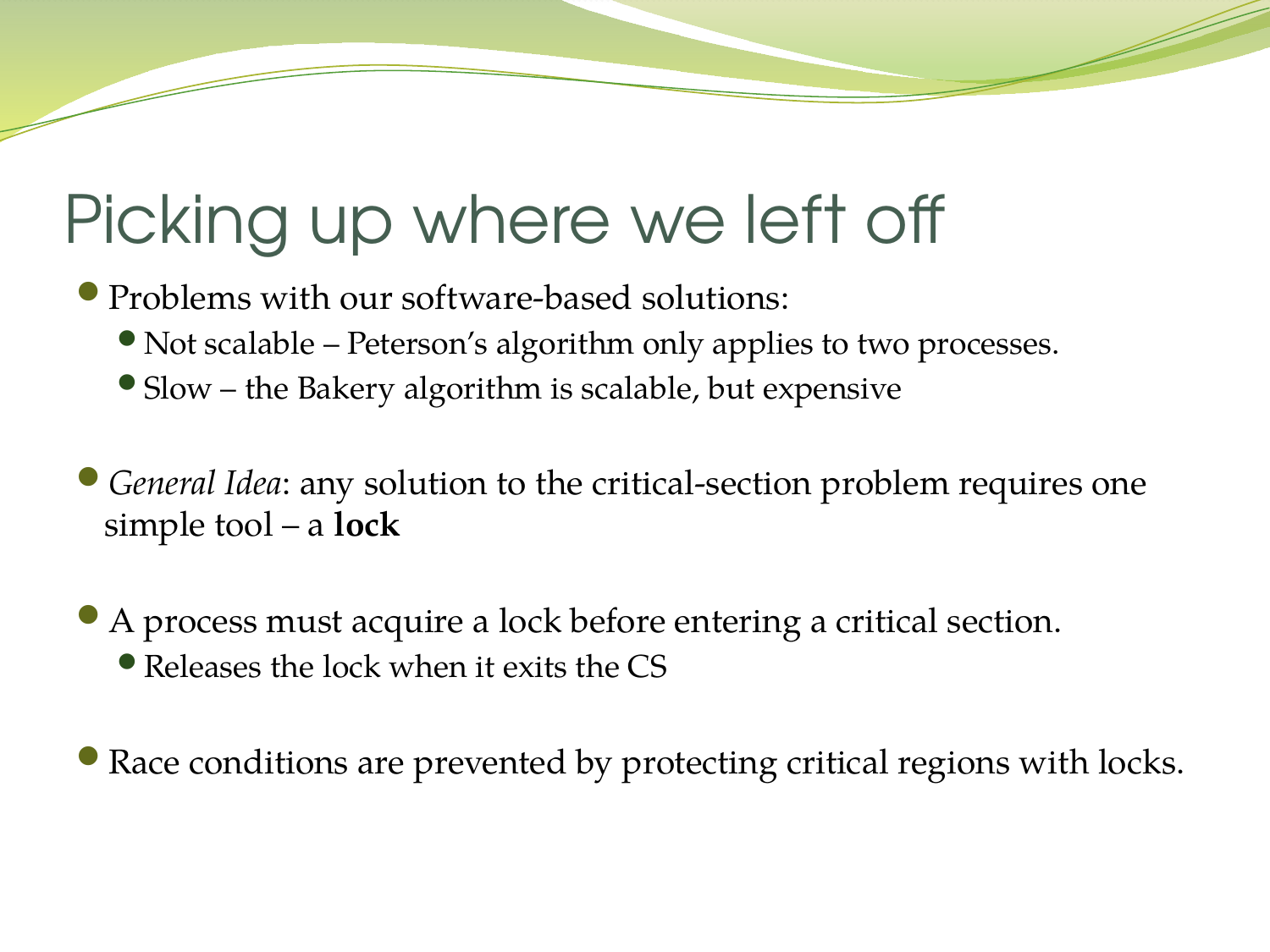

# Picking up where we left off
Problems with our software-based solutions:
Not scalable – Peterson’s algorithm only applies to two processes.
Slow – the Bakery algorithm is scalable, but expensive

General Idea: any solution to the critical-section problem requires one simple tool – a lock

A process must acquire a lock before entering a critical section.
Releases the lock when it exits the CS

Race conditions are prevented by protecting critical regions with locks.